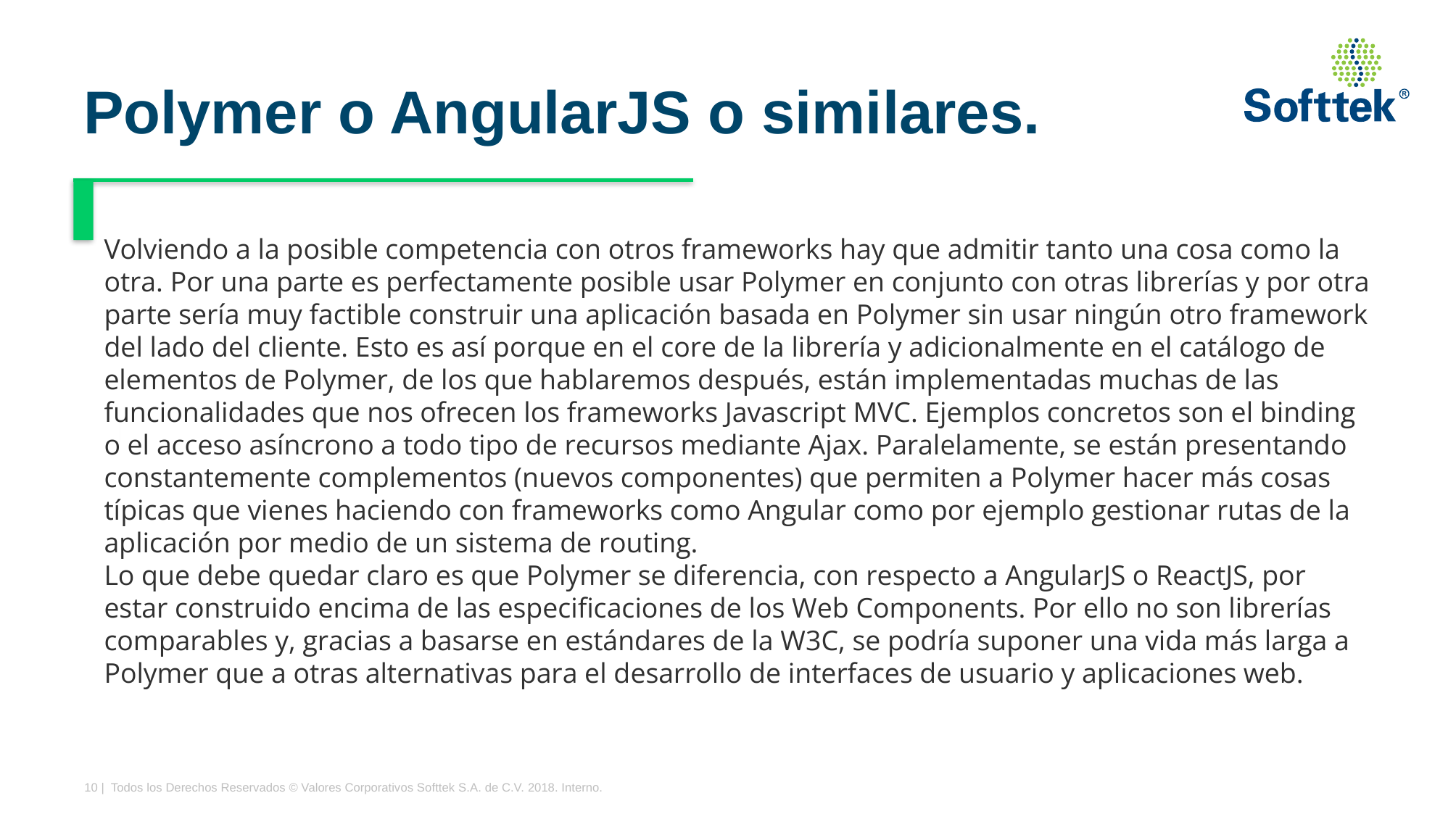

# Polymer o AngularJS o similares.

Volviendo a la posible competencia con otros frameworks hay que admitir tanto una cosa como la otra. Por una parte es perfectamente posible usar Polymer en conjunto con otras librerías y por otra parte sería muy factible construir una aplicación basada en Polymer sin usar ningún otro framework del lado del cliente. Esto es así porque en el core de la librería y adicionalmente en el catálogo de elementos de Polymer, de los que hablaremos después, están implementadas muchas de las funcionalidades que nos ofrecen los frameworks Javascript MVC. Ejemplos concretos son el binding o el acceso asíncrono a todo tipo de recursos mediante Ajax. Paralelamente, se están presentando constantemente complementos (nuevos componentes) que permiten a Polymer hacer más cosas típicas que vienes haciendo con frameworks como Angular como por ejemplo gestionar rutas de la aplicación por medio de un sistema de routing.
Lo que debe quedar claro es que Polymer se diferencia, con respecto a AngularJS o ReactJS, por estar construido encima de las especificaciones de los Web Components. Por ello no son librerías comparables y, gracias a basarse en estándares de la W3C, se podría suponer una vida más larga a Polymer que a otras alternativas para el desarrollo de interfaces de usuario y aplicaciones web.